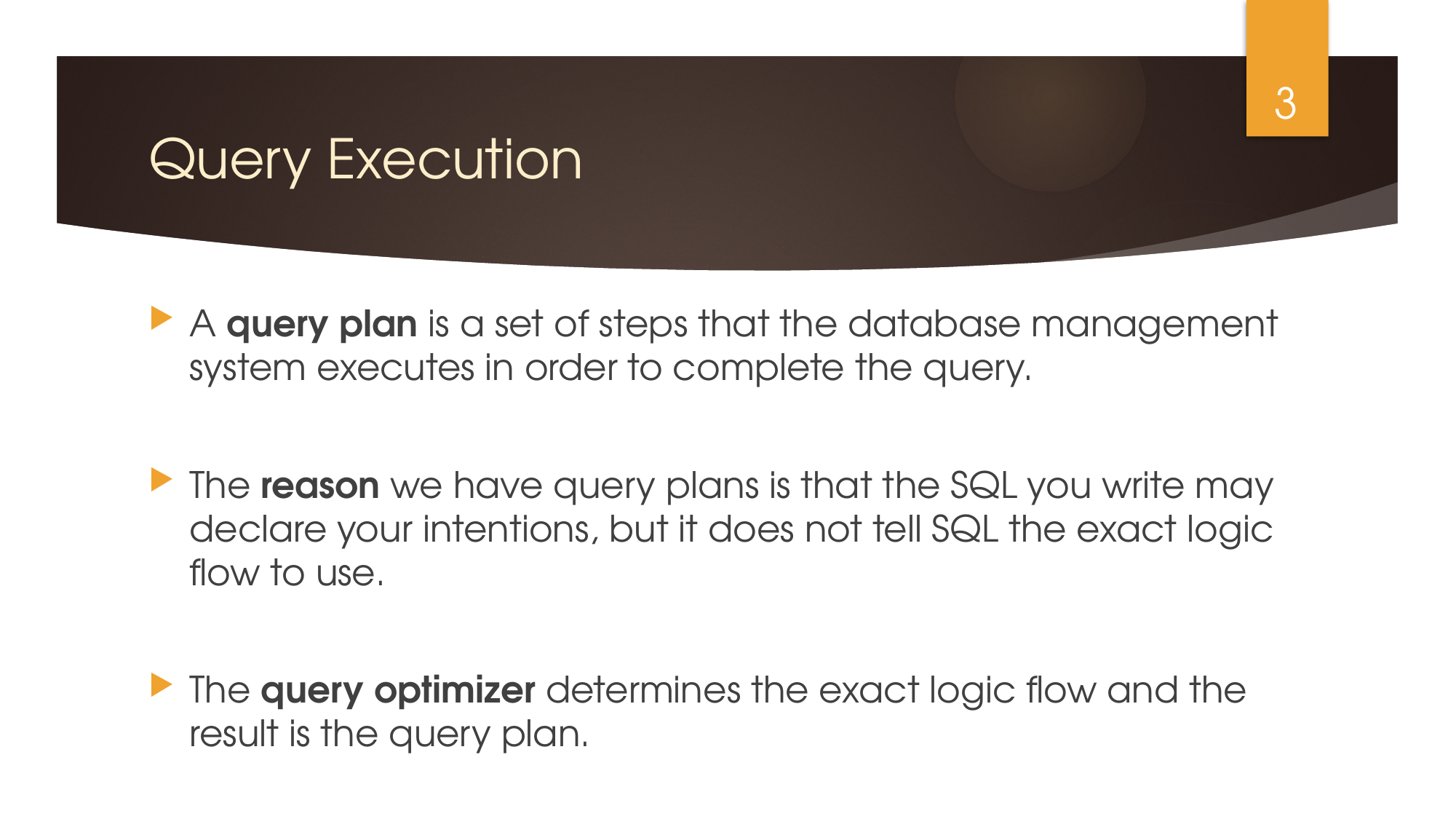

3
# Query Execution
A query plan is a set of steps that the database management system executes in order to complete the query.

The reason we have query plans is that the SQL you write may declare your intentions, but it does not tell SQL the exact logic flow to use.

The query optimizer determines the exact logic flow and the result is the query plan.